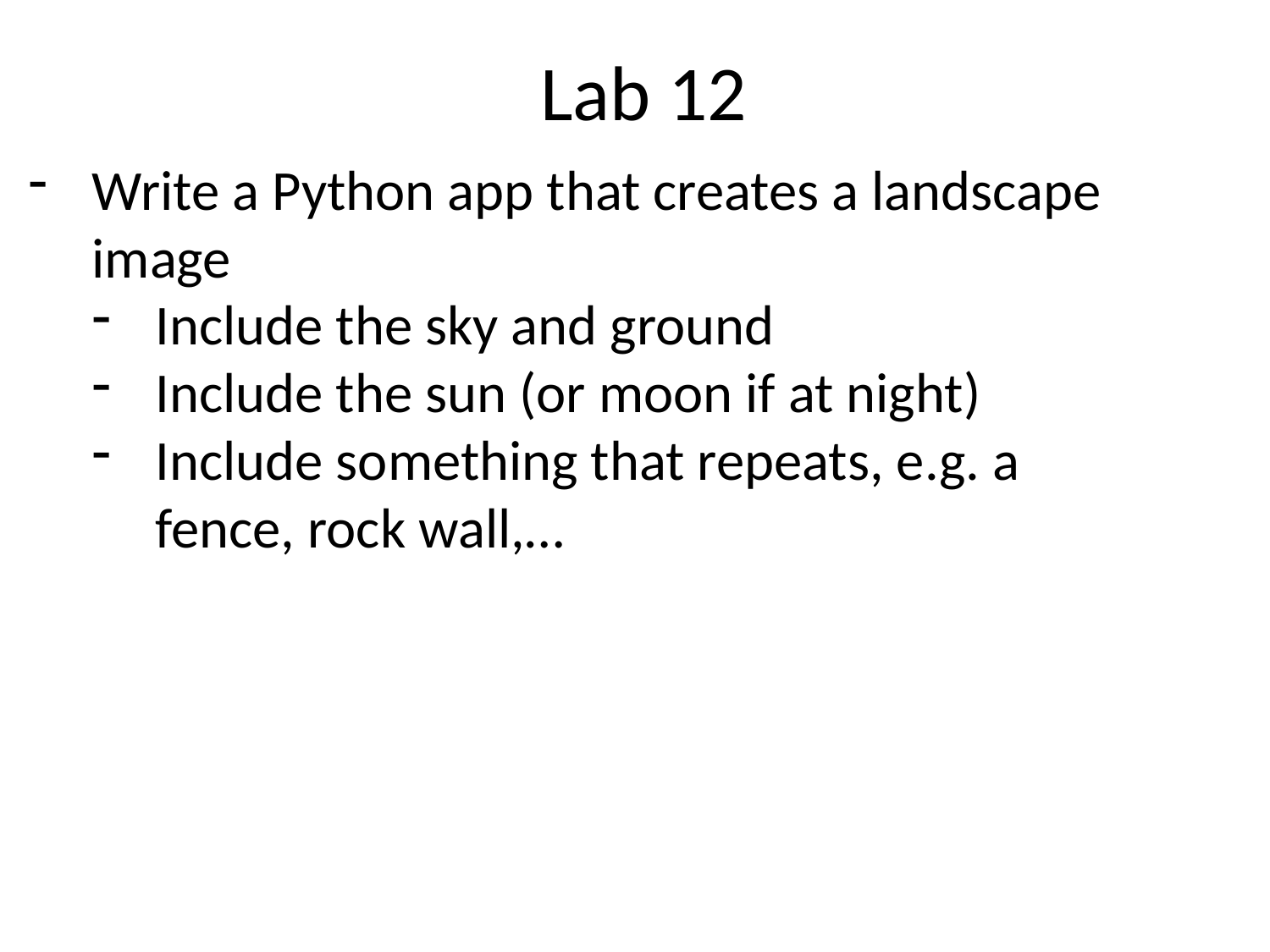

# Lab 12
Write a Python app that creates a landscape image
Include the sky and ground
Include the sun (or moon if at night)
Include something that repeats, e.g. a fence, rock wall,…